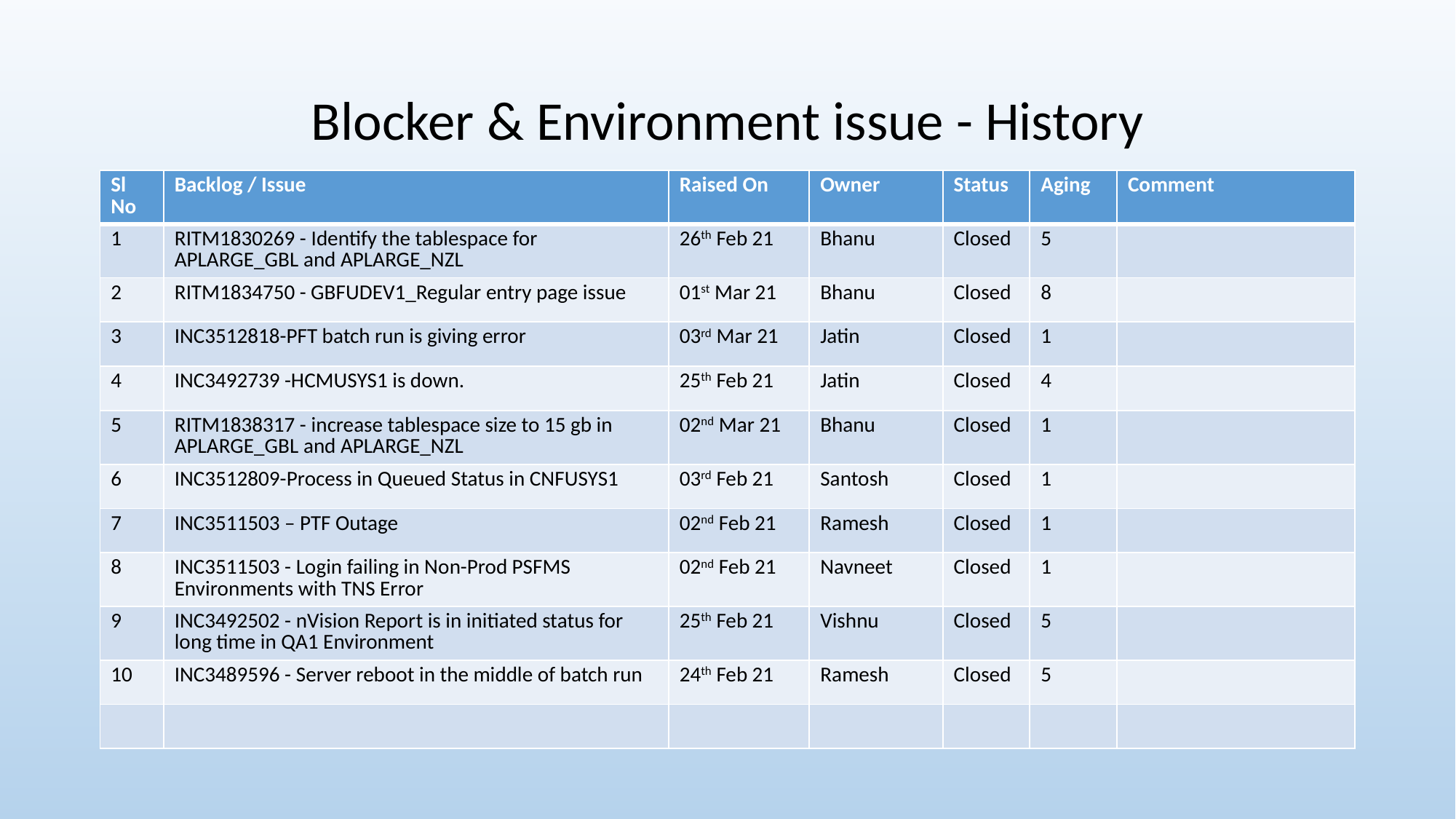

# Blocker & Environment issue - History
| Sl No | Backlog / Issue | Raised On | Owner | Status | Aging | Comment |
| --- | --- | --- | --- | --- | --- | --- |
| 1 | RITM1830269 - Identify the tablespace for APLARGE\_GBL and APLARGE\_NZL | 26th Feb 21 | Bhanu | Closed | 5 |  |
| 2 | RITM1834750 - GBFUDEV1\_Regular entry page issue | 01st Mar 21 | Bhanu | Closed | 8 |  |
| 3 | INC3512818-PFT batch run is giving error | 03rd Mar 21 | Jatin | Closed | 1 |  |
| 4 | INC3492739 -HCMUSYS1 is down. | 25th Feb 21 | Jatin | Closed | 4 |  |
| 5 | RITM1838317 - increase tablespace size to 15 gb in APLARGE\_GBL and APLARGE\_NZL | 02nd Mar 21 | Bhanu | Closed | 1 |  |
| 6 | INC3512809-Process in Queued Status in CNFUSYS1 | 03rd Feb 21 | Santosh | Closed | 1 |  |
| 7 | INC3511503 – PTF Outage | 02nd Feb 21 | Ramesh | Closed | 1 |  |
| 8 | INC3511503 - Login failing in Non-Prod PSFMS Environments with TNS Error | 02nd Feb 21 | Navneet | Closed | 1 |  |
| 9 | INC3492502 - nVision Report is in initiated status for long time in QA1 Environment | 25th Feb 21 | Vishnu | Closed | 5 |  |
| 10 | INC3489596 - Server reboot in the middle of batch run | 24th Feb 21 | Ramesh | Closed | 5 |  |
|  |  |  |  |  |  |  |